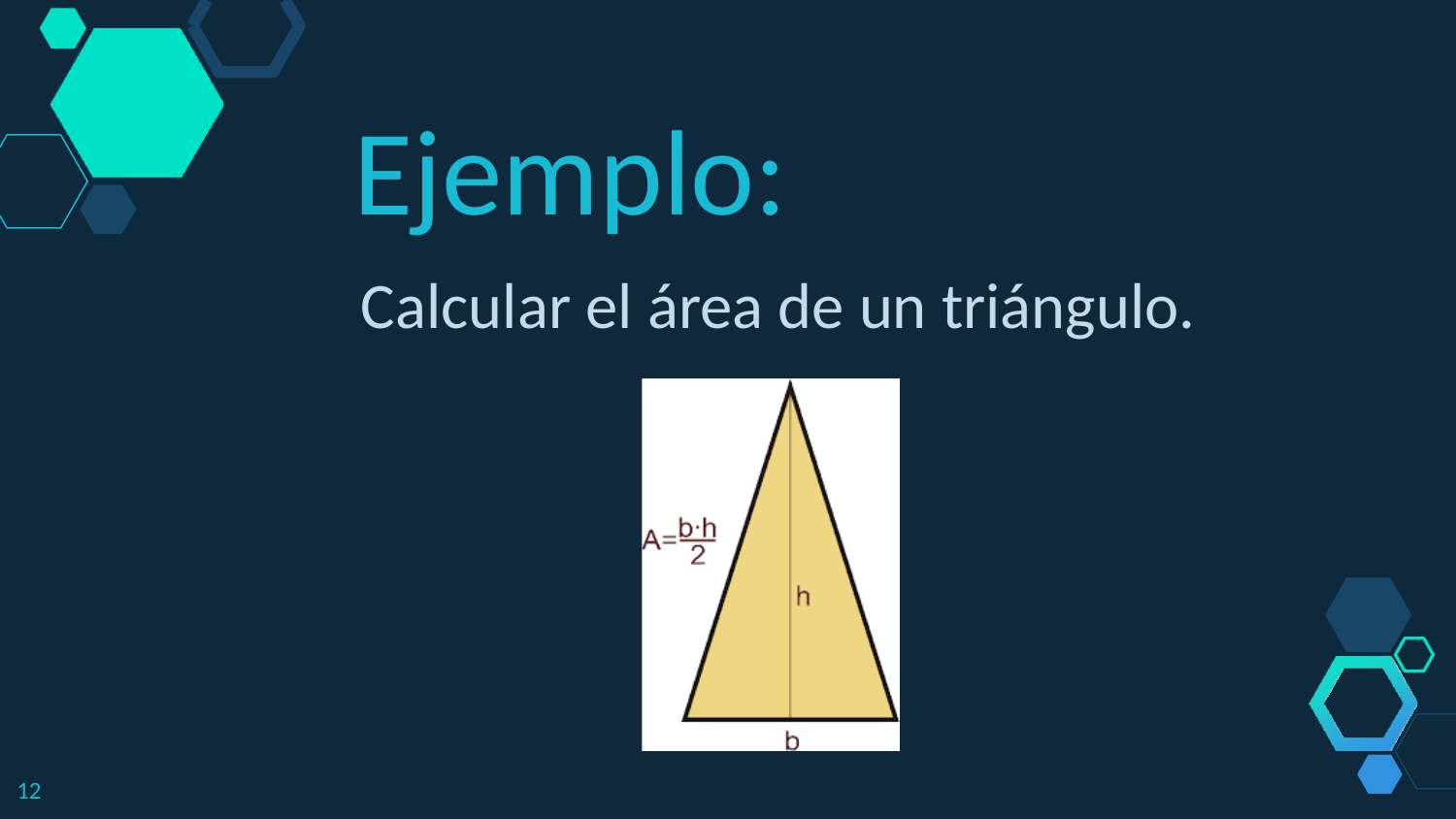

Ejemplo:

Calcular el área de un triángulo.

12